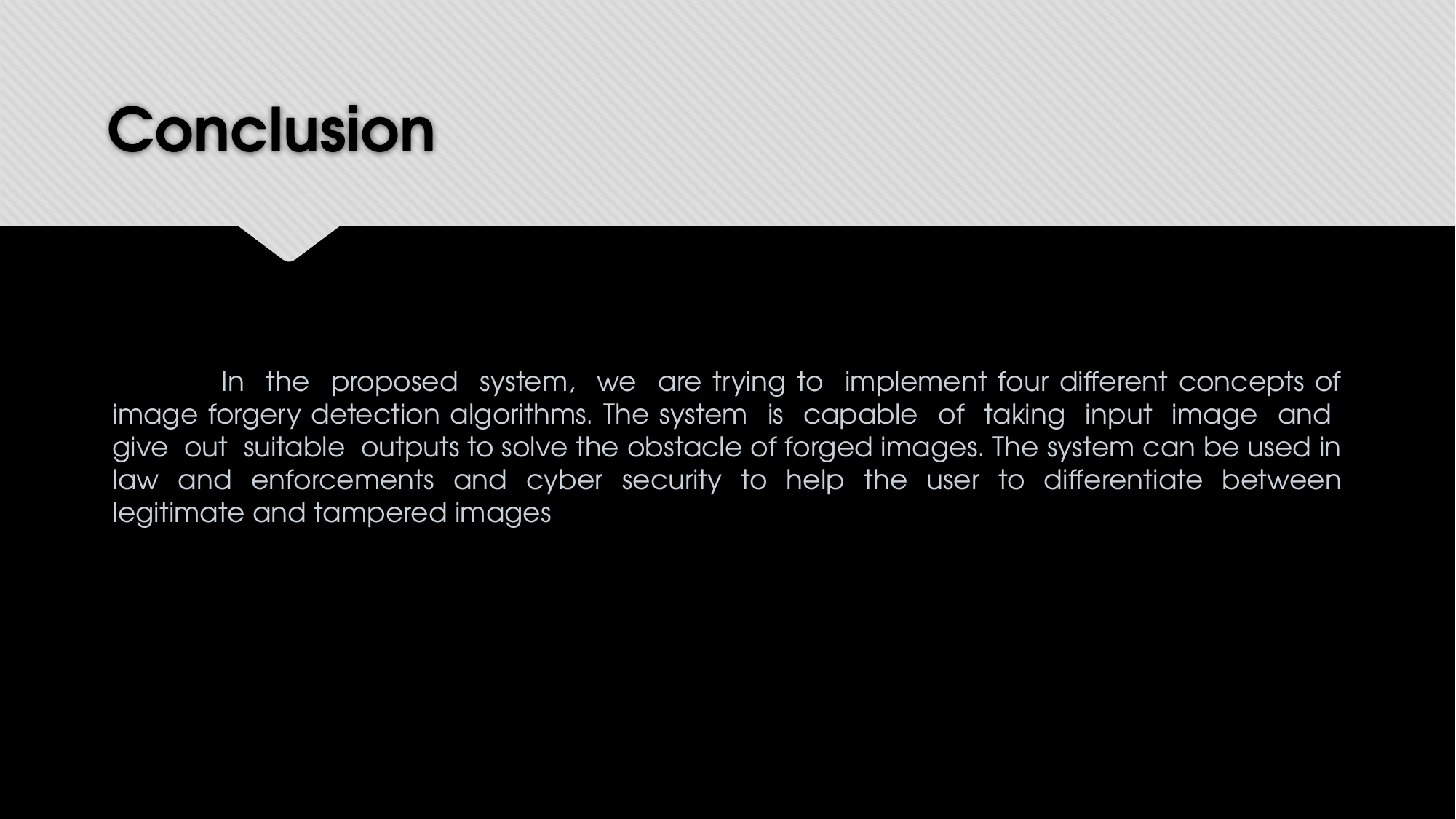

# Conclusion
	In  the  proposed  system,  we  are trying to  implement four different concepts of image forgery detection algorithms. The system  is  capable  of  taking  input  image  and  give  out  suitable  outputs to solve the obstacle of forged images. The system can be used in law and enforcements and cyber security to help the user to differentiate between legitimate and tampered images